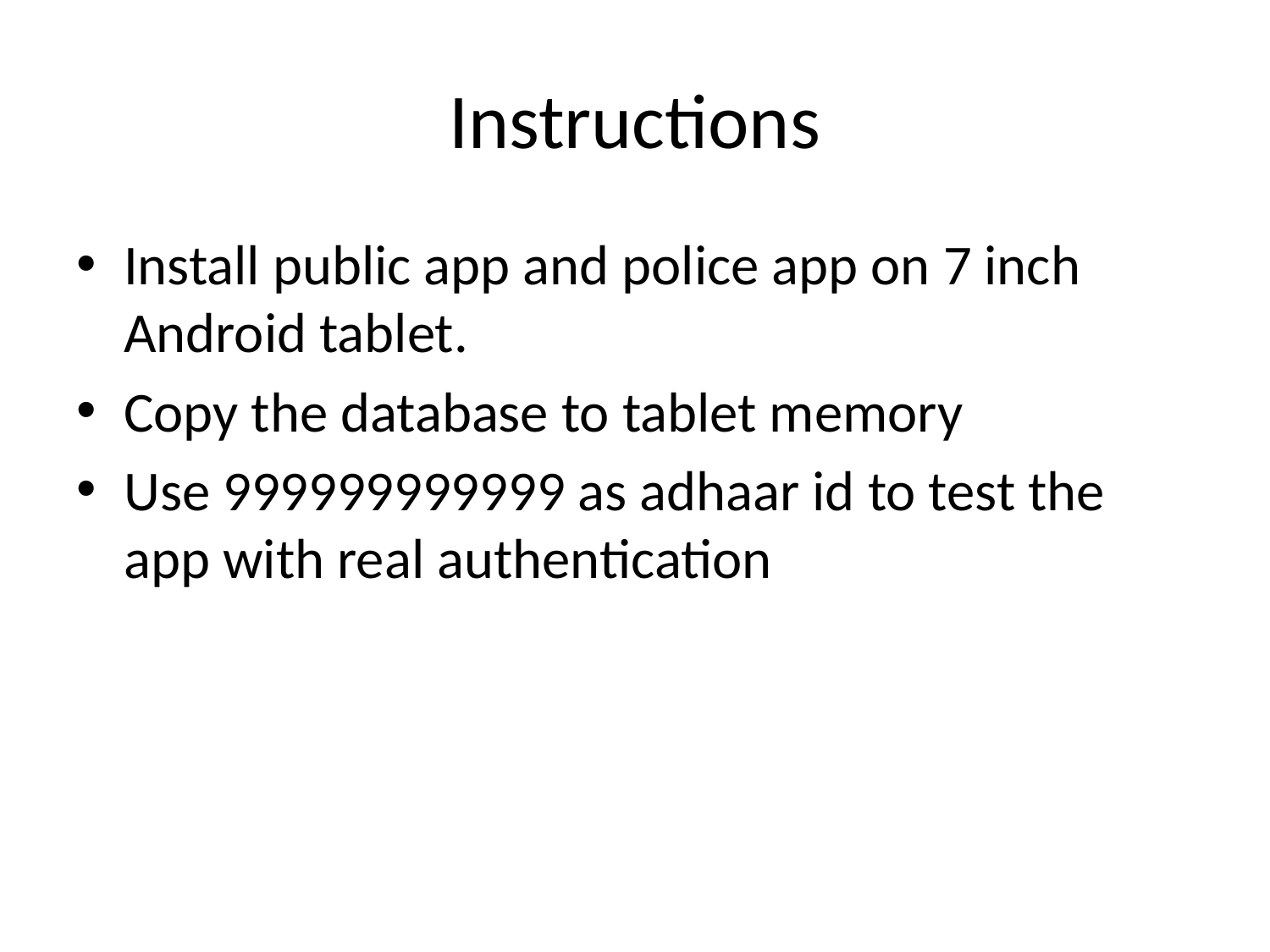

# Instructions
Install public app and police app on 7 inch Android tablet.
Copy the database to tablet memory
Use 999999999999 as adhaar id to test the app with real authentication